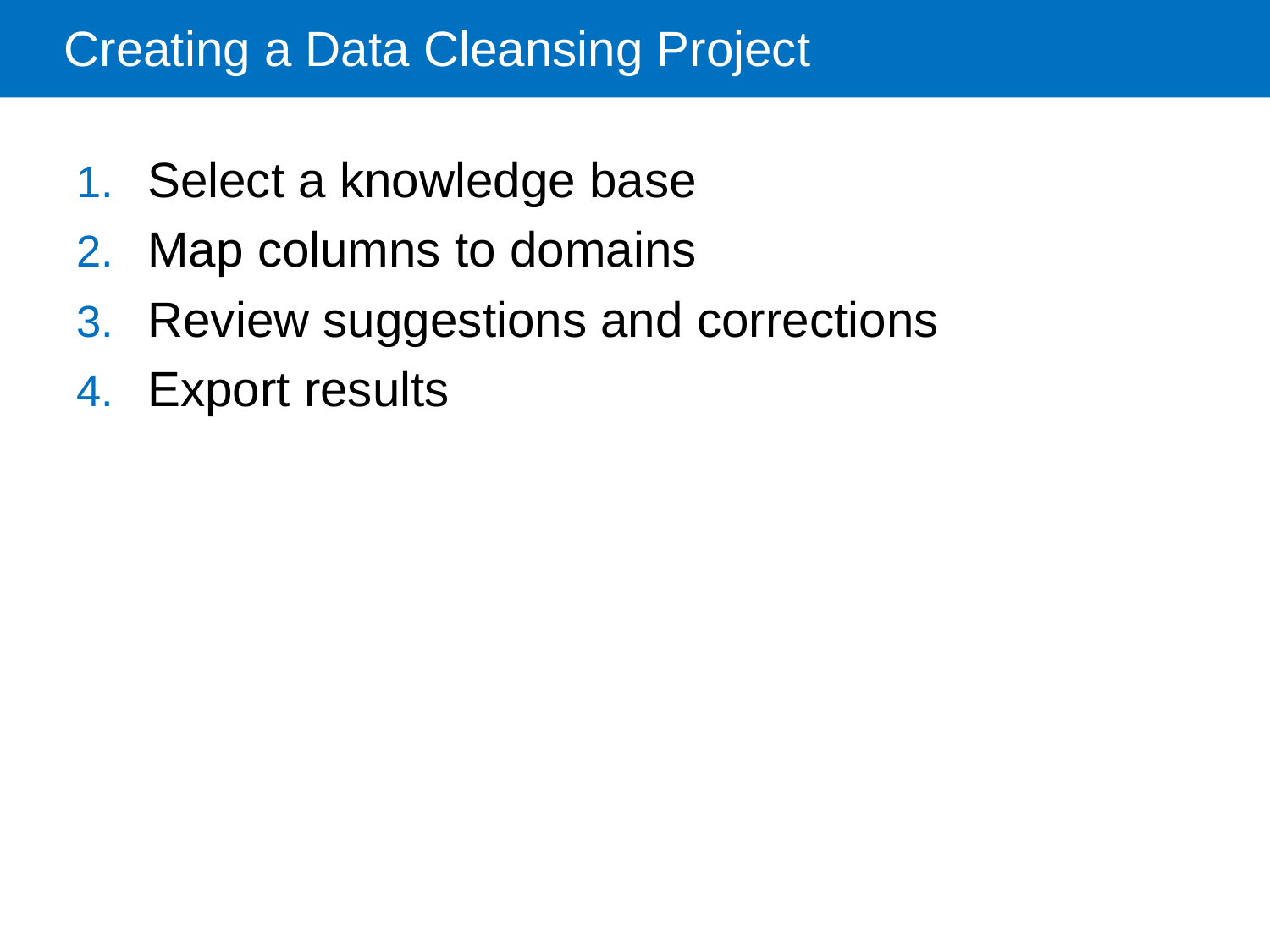

# Creating a Data Cleansing Project
Select a knowledge base
Map columns to domains
Review suggestions and corrections
Export results